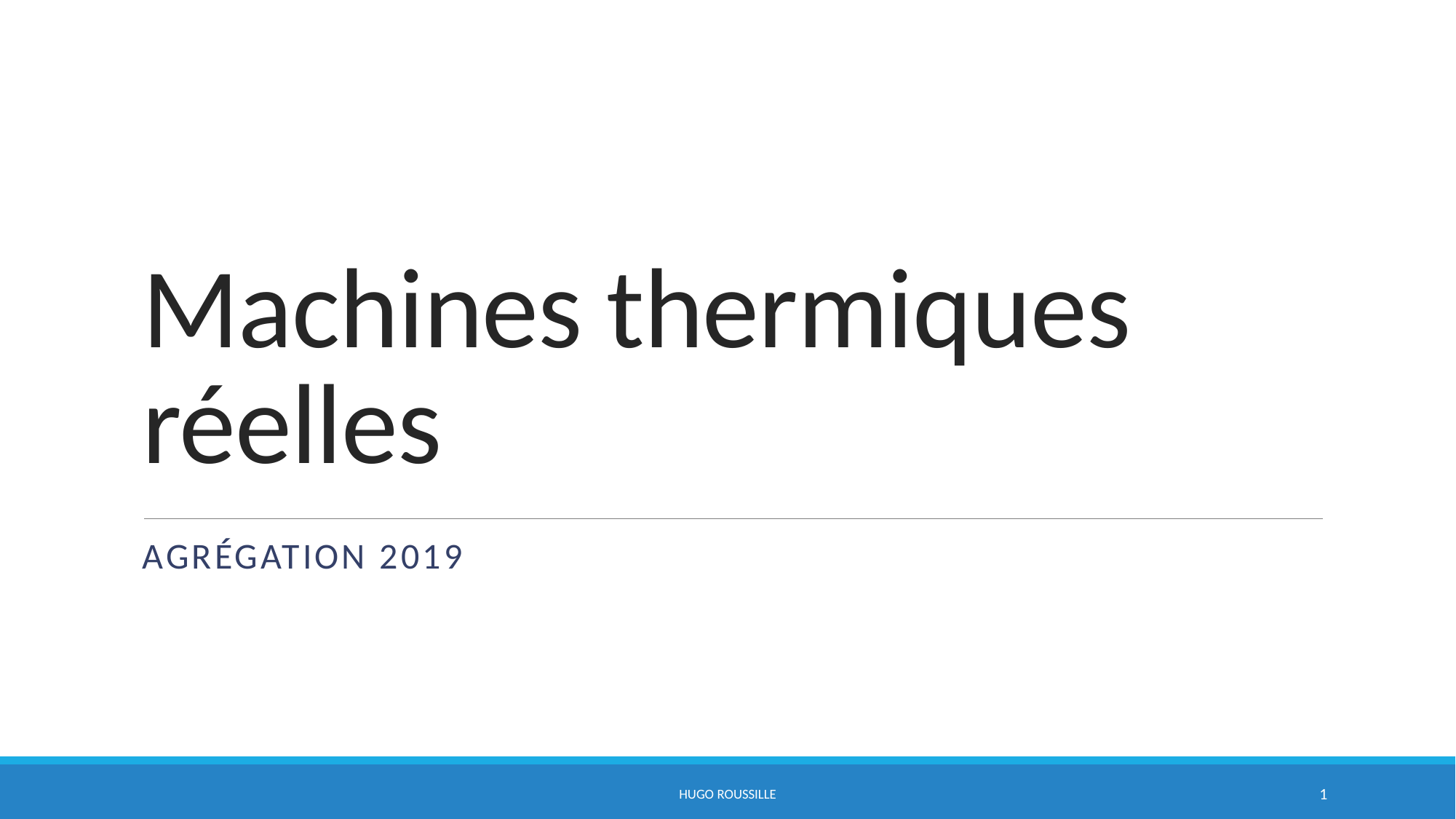

# Machines thermiques réelles
Agrégation 2019
HUGO ROUSSILLE
1